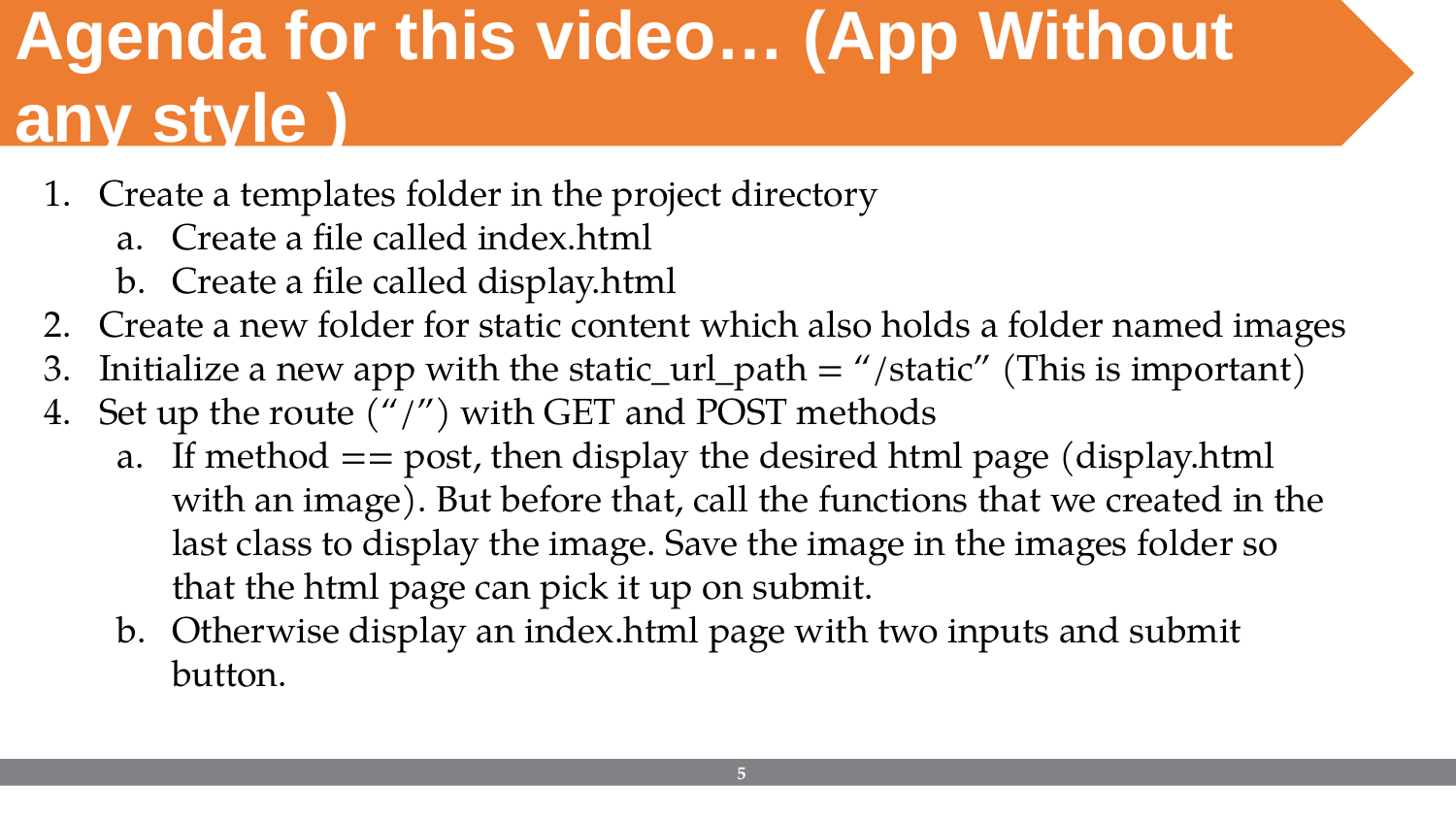

Agenda for this video… (App Without any style )

Create a templates folder in the project directory
Create a file called index.html
Create a file called display.html
Create a new folder for static content which also holds a folder named images
Initialize a new app with the static_url_path = “/static” (This is important)
Set up the route (“/”) with GET and POST methods
If method == post, then display the desired html page (display.html with an image). But before that, call the functions that we created in the last class to display the image. Save the image in the images folder so that the html page can pick it up on submit.
Otherwise display an index.html page with two inputs and submit button.
5